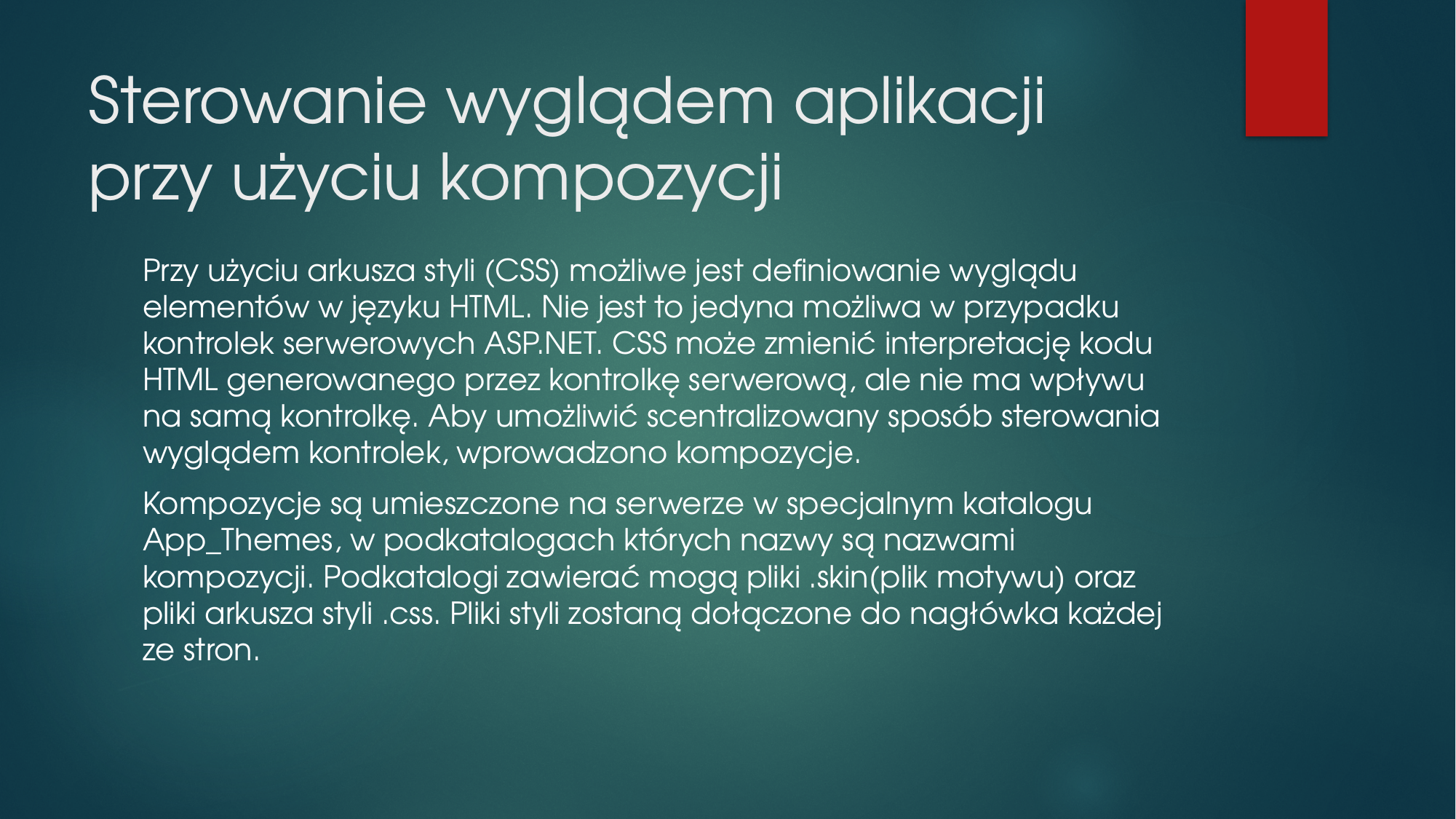

# Sterowanie wyglądem aplikacji przy użyciu kompozycji
Przy użyciu arkusza styli (CSS) możliwe jest definiowanie wyglądu elementów w języku HTML. Nie jest to jedyna możliwa w przypadku kontrolek serwerowych ASP.NET. CSS może zmienić interpretację kodu HTML generowanego przez kontrolkę serwerową, ale nie ma wpływu na samą kontrolkę. Aby umożliwić scentralizowany sposób sterowania wyglądem kontrolek, wprowadzono kompozycje.
Kompozycje są umieszczone na serwerze w specjalnym katalogu App_Themes, w podkatalogach których nazwy są nazwami kompozycji. Podkatalogi zawierać mogą pliki .skin(plik motywu) oraz pliki arkusza styli .css. Pliki styli zostaną dołączone do nagłówka każdej ze stron.